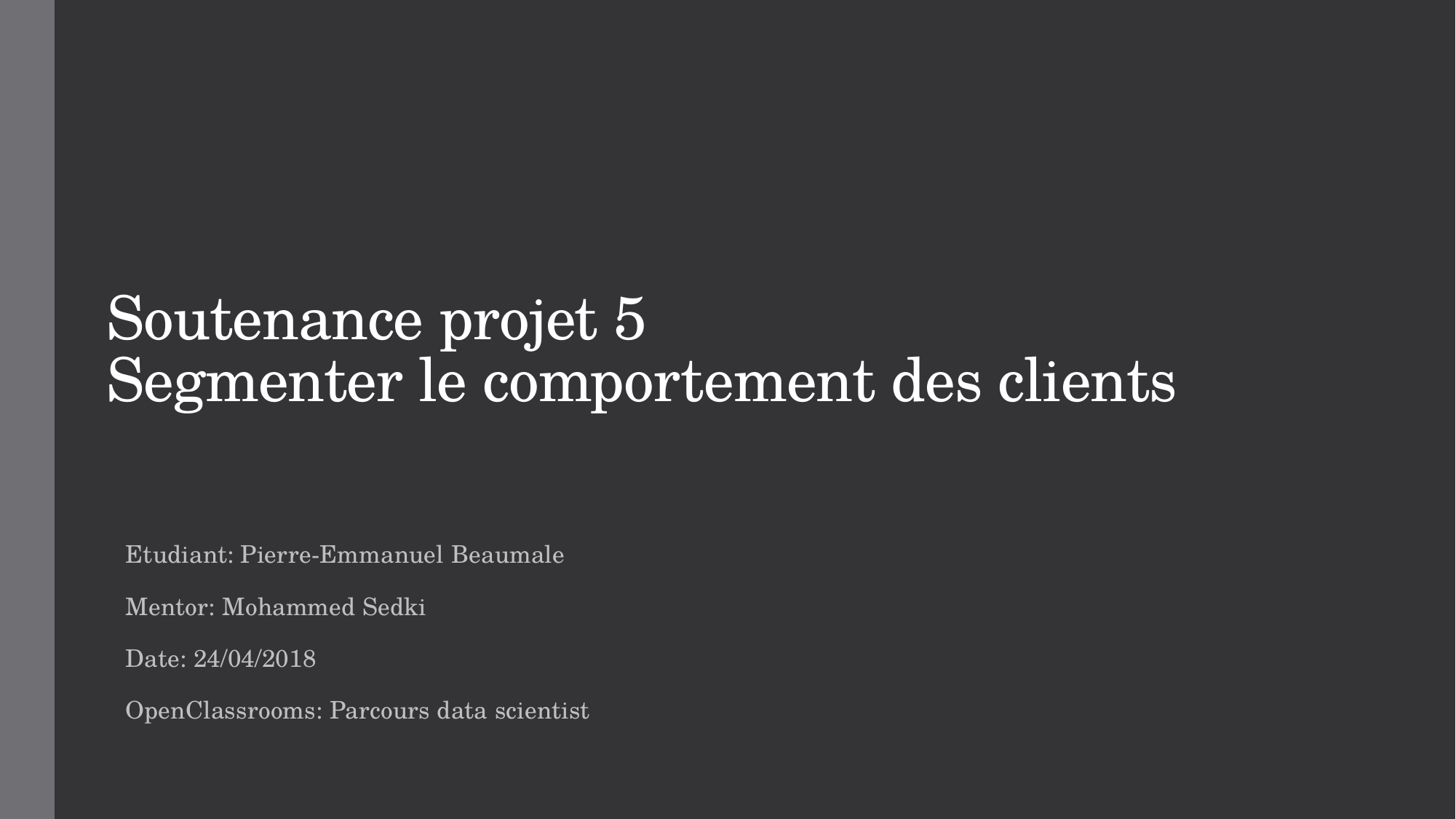

# Soutenance projet 5 Segmenter le comportement des clients
Etudiant: Pierre-Emmanuel Beaumale
Mentor: Mohammed Sedki
Date: 24/04/2018
OpenClassrooms: Parcours data scientist